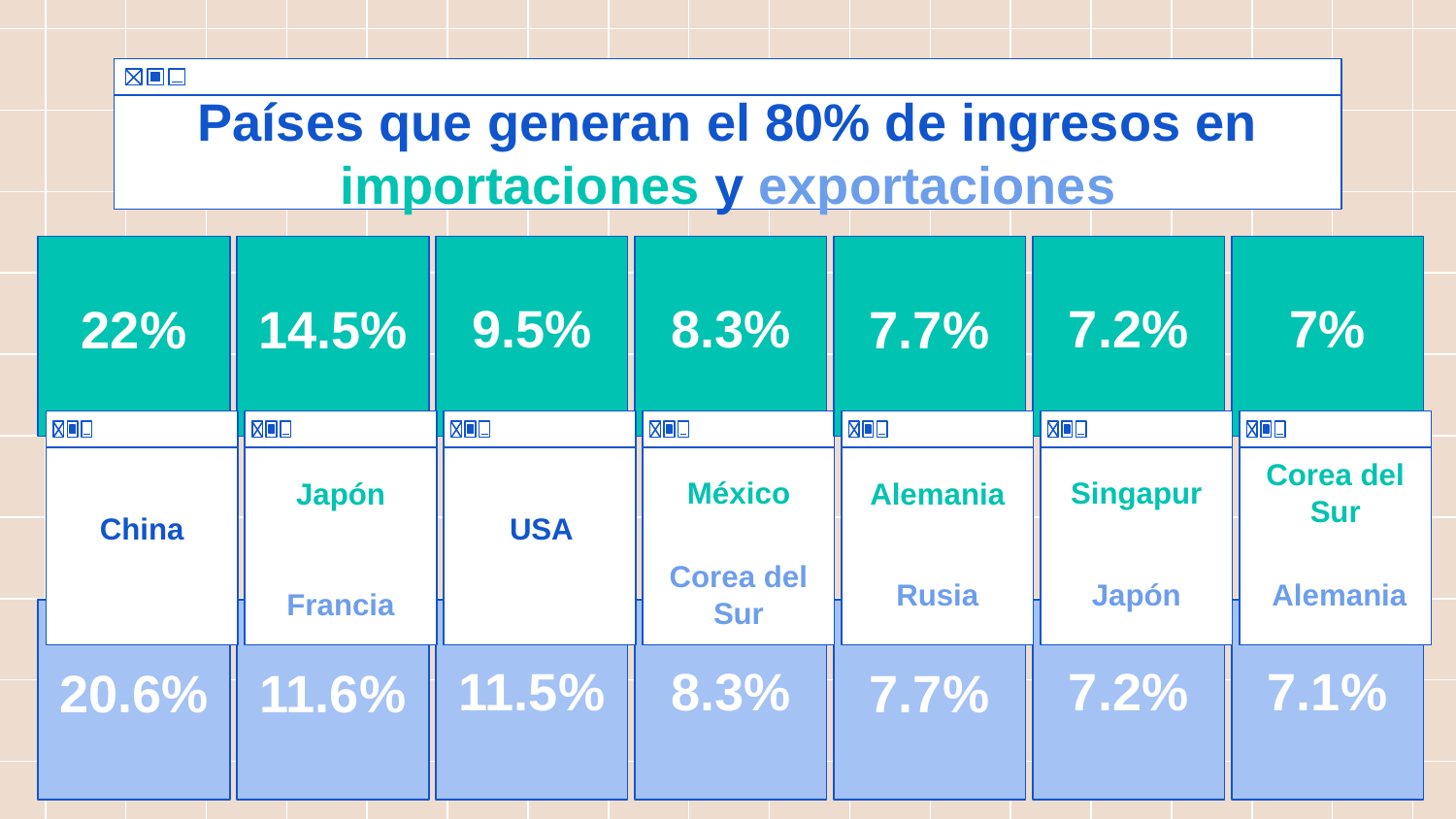

Países que generan el 80% de ingresos en importaciones y exportaciones

9.5%
8.3%
7.2%
7%
22%
14.5%
7.7%

México
Singapur
Corea del Sur
Japón
Alemania
# China
USA
Corea del Sur
Rusia
Japón
Alemania
Francia

11.5%
8.3%
7.2%
7.1%
20.6%
11.6%
7.7%